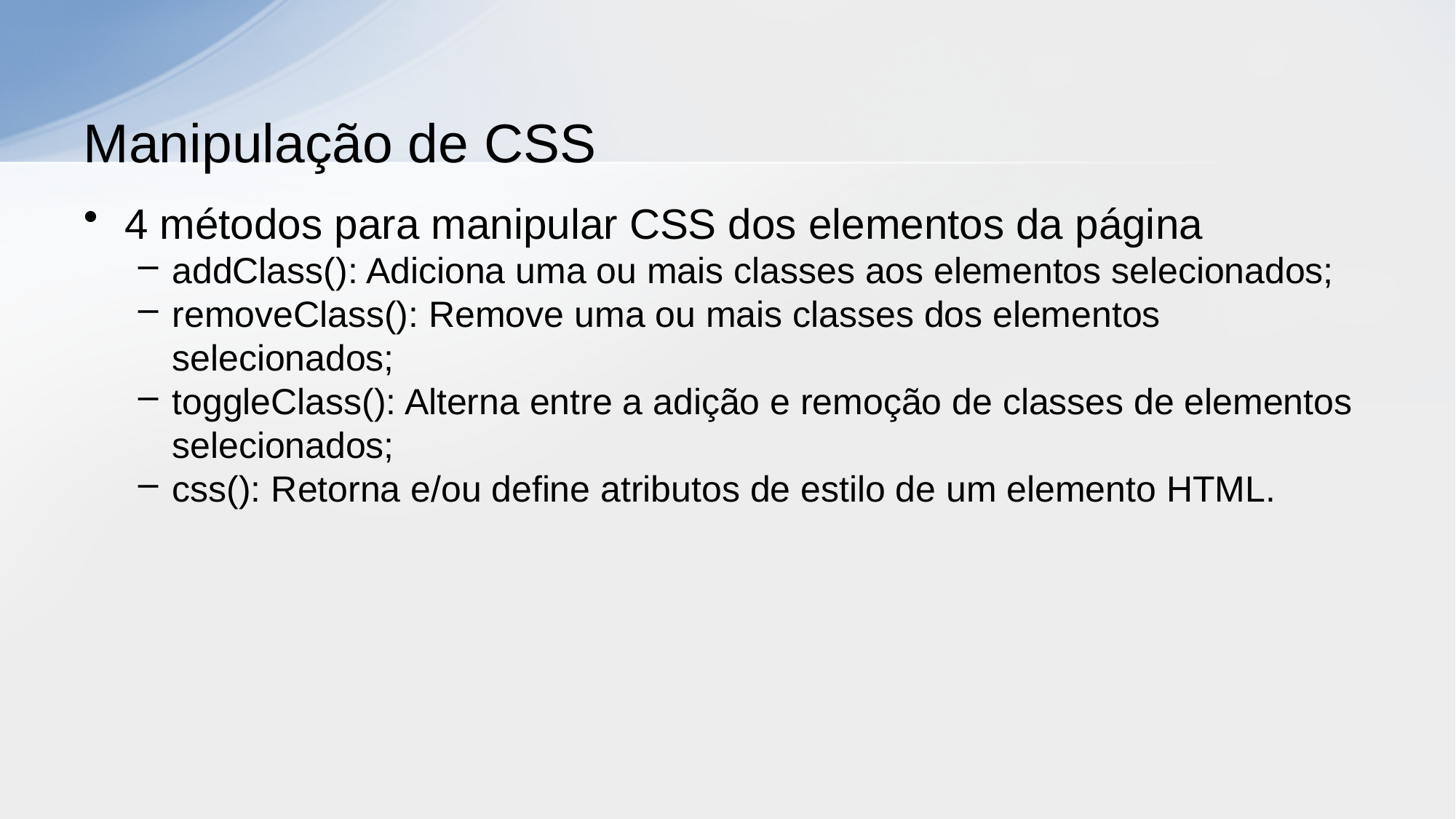

# Manipulação de CSS
4 métodos para manipular CSS dos elementos da página
addClass(): Adiciona uma ou mais classes aos elementos selecionados;
removeClass(): Remove uma ou mais classes dos elementos selecionados;
toggleClass(): Alterna entre a adição e remoção de classes de elementos selecionados;
css(): Retorna e/ou define atributos de estilo de um elemento HTML.